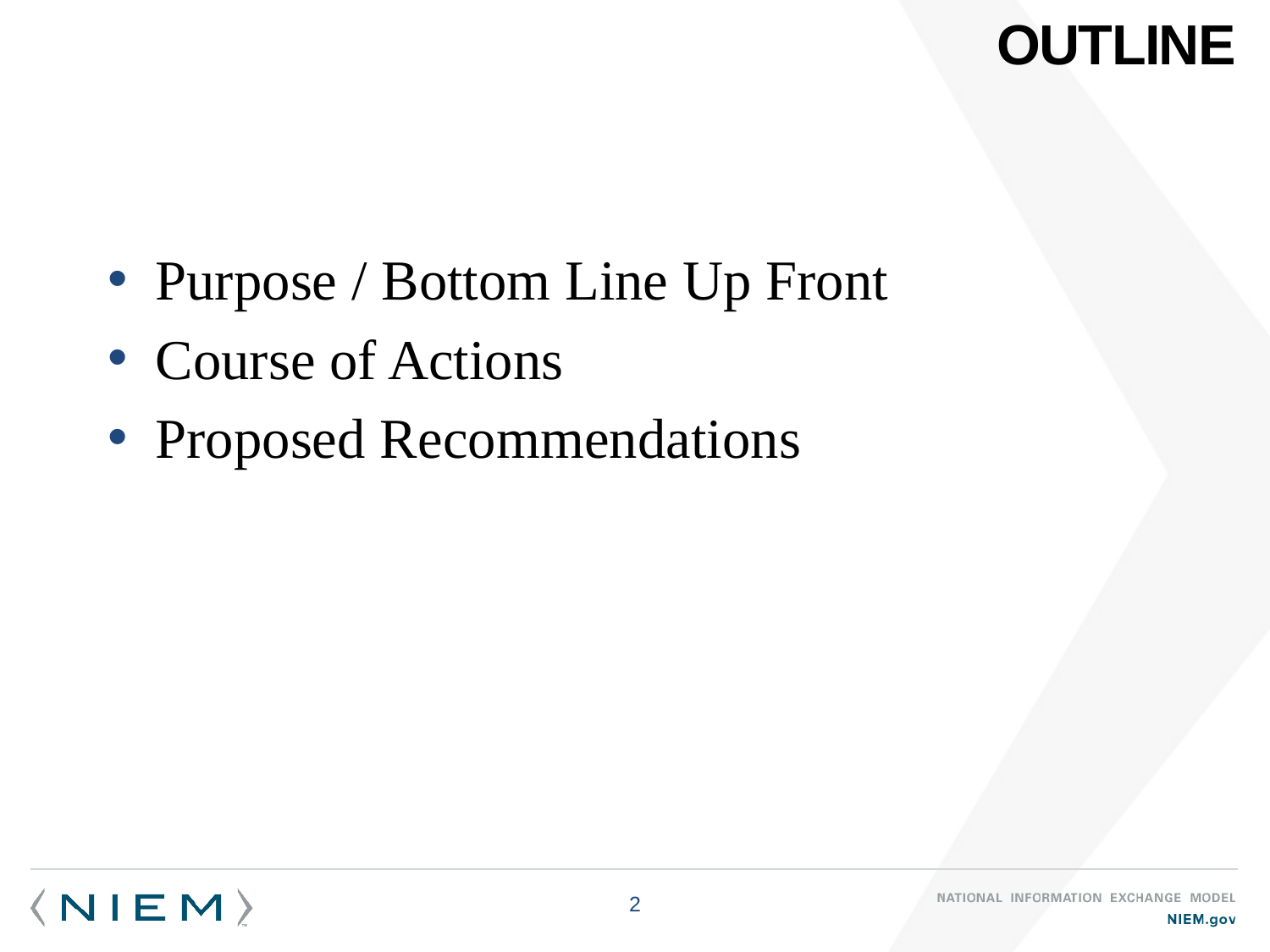

# Outline

Purpose / Bottom Line Up Front
Course of Actions
Proposed Recommendations

2